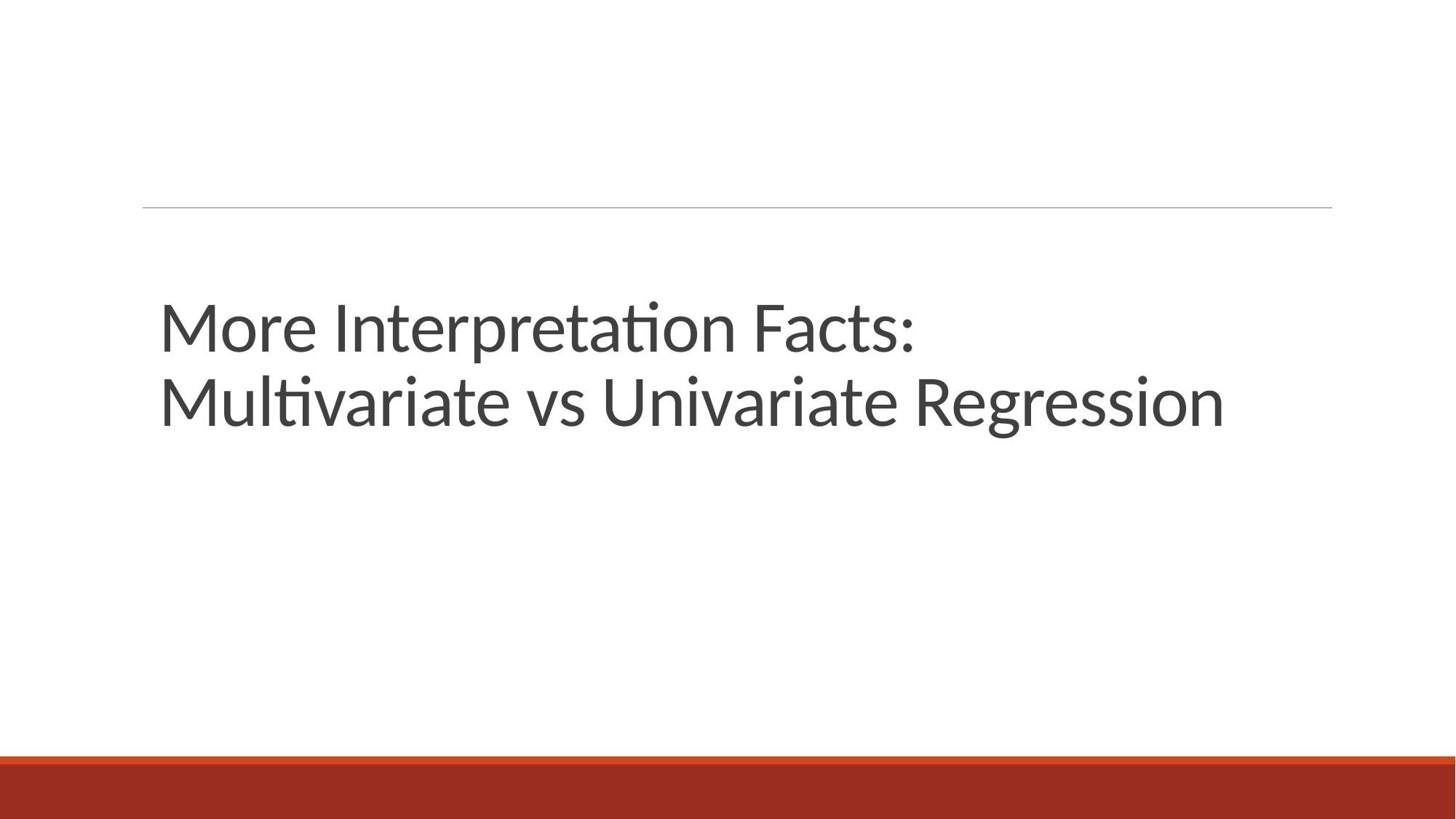

# More Interpretation Facts: Multivariate vs Univariate Regression